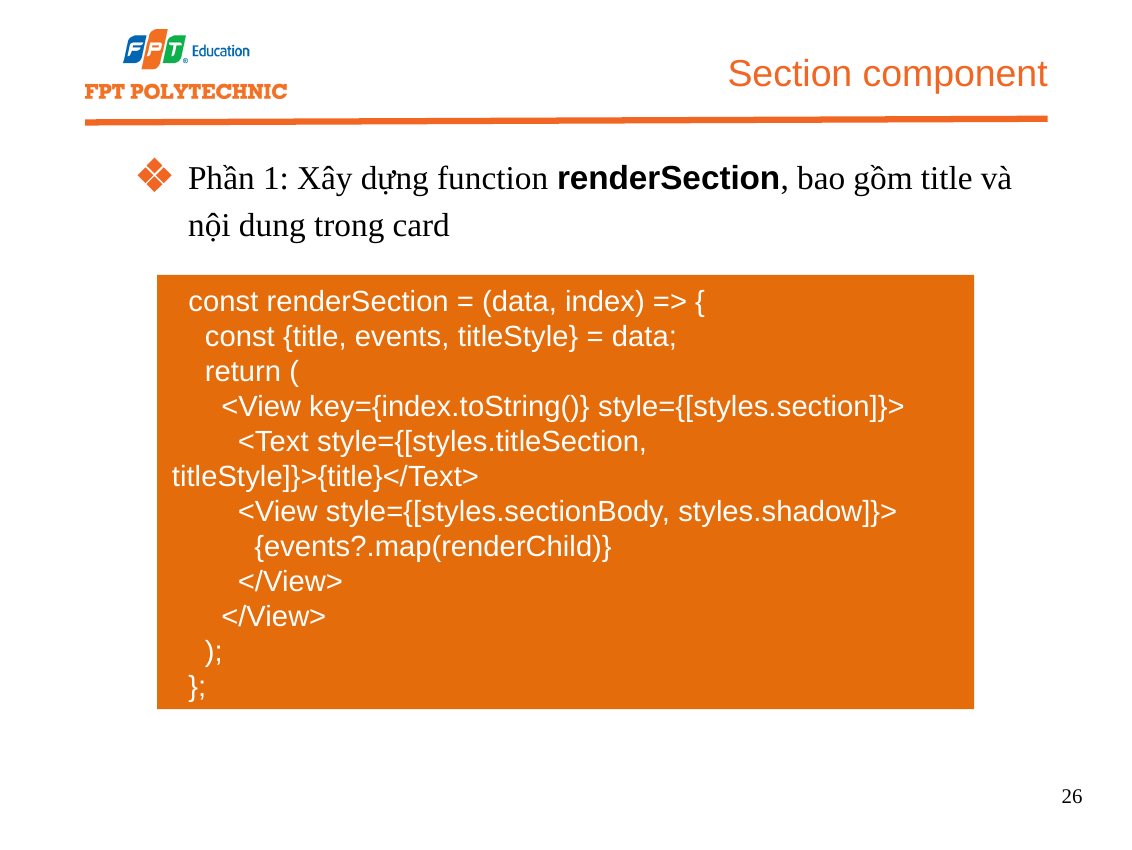

Section component

Phần 1: Xây dựng function renderSection, bao gồm title và nội dung trong card

  const renderSection = (data, index) => {
    const {title, events, titleStyle} = data;
    return (
      <View key={index.toString()} style={[styles.section]}>
        <Text style={[styles.titleSection, titleStyle]}>{title}</Text>
        <View style={[styles.sectionBody, styles.shadow]}>
          {events?.map(renderChild)}
        </View>
      </View>
    );
  };
26